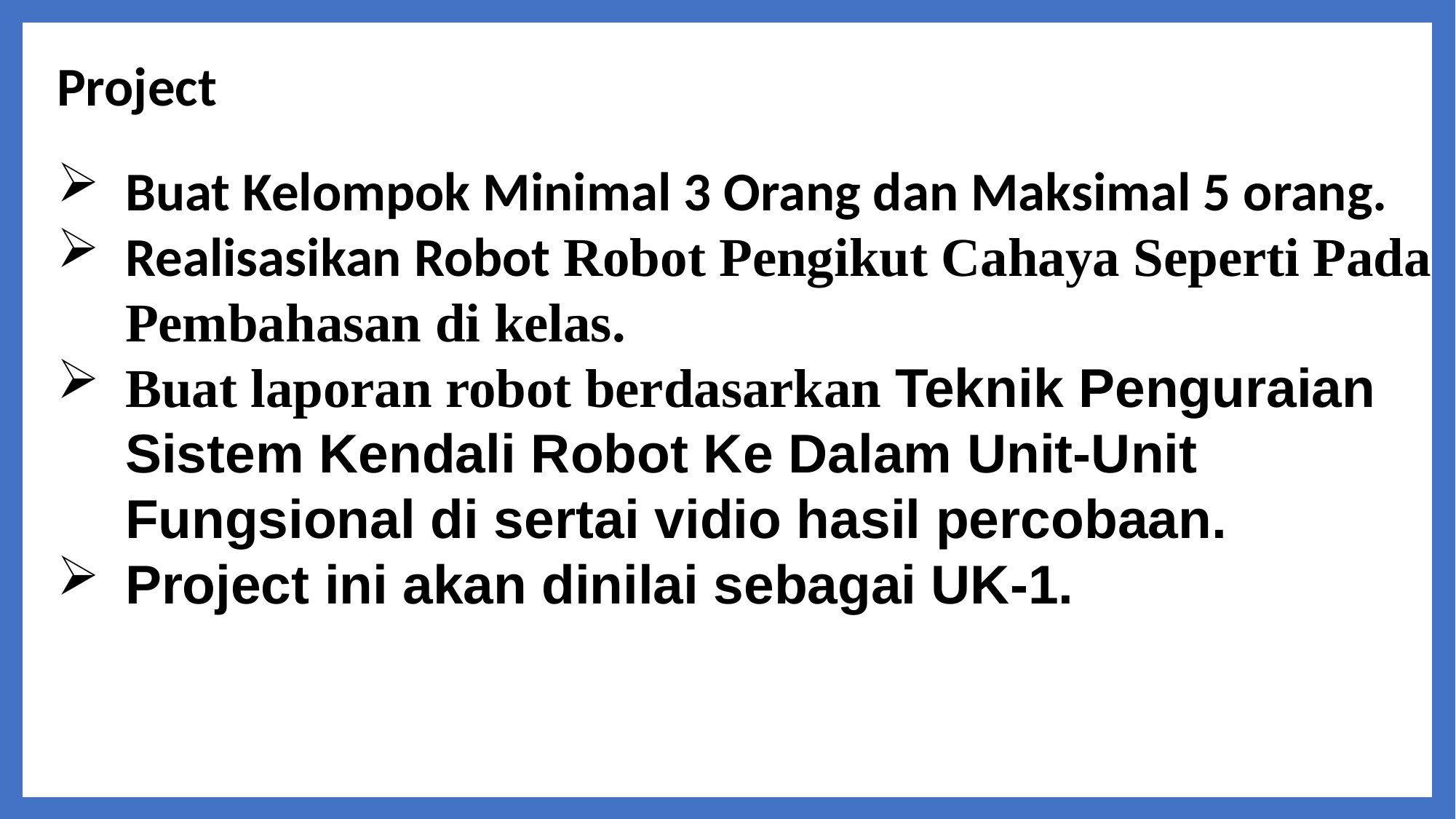

Project
Buat Kelompok Minimal 3 Orang dan Maksimal 5 orang.
Realisasikan Robot Robot Pengikut Cahaya Seperti Pada Pembahasan di kelas.
Buat laporan robot berdasarkan Teknik Penguraian Sistem Kendali Robot Ke Dalam Unit-Unit Fungsional di sertai vidio hasil percobaan.
Project ini akan dinilai sebagai UK-1.